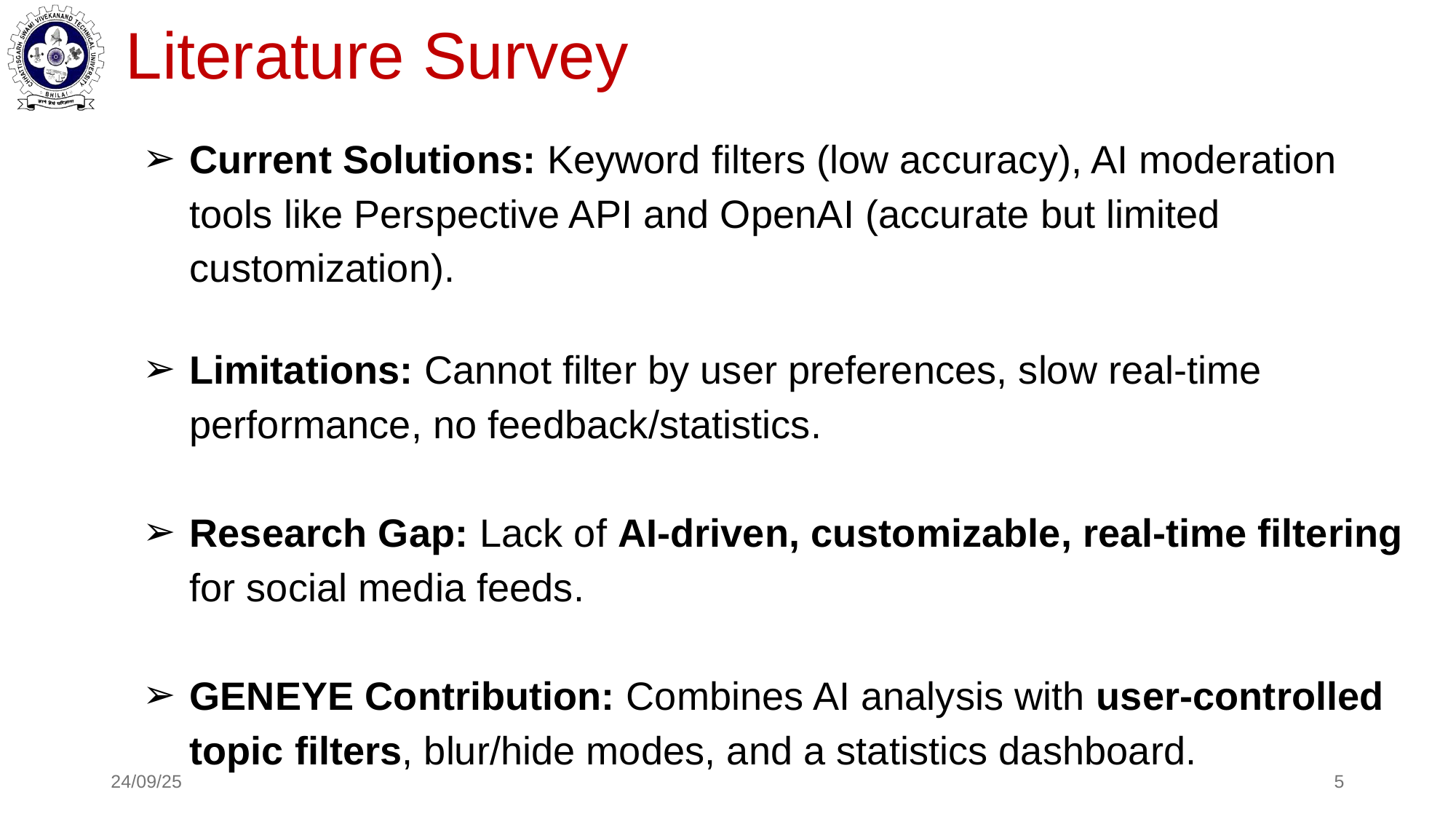

# Literature Survey
Current Solutions: Keyword filters (low accuracy), AI moderation tools like Perspective API and OpenAI (accurate but limited customization).
Limitations: Cannot filter by user preferences, slow real-time performance, no feedback/statistics.
Research Gap: Lack of AI-driven, customizable, real-time filtering for social media feeds.
GENEYE Contribution: Combines AI analysis with user-controlled topic filters, blur/hide modes, and a statistics dashboard.
24/09/25
5